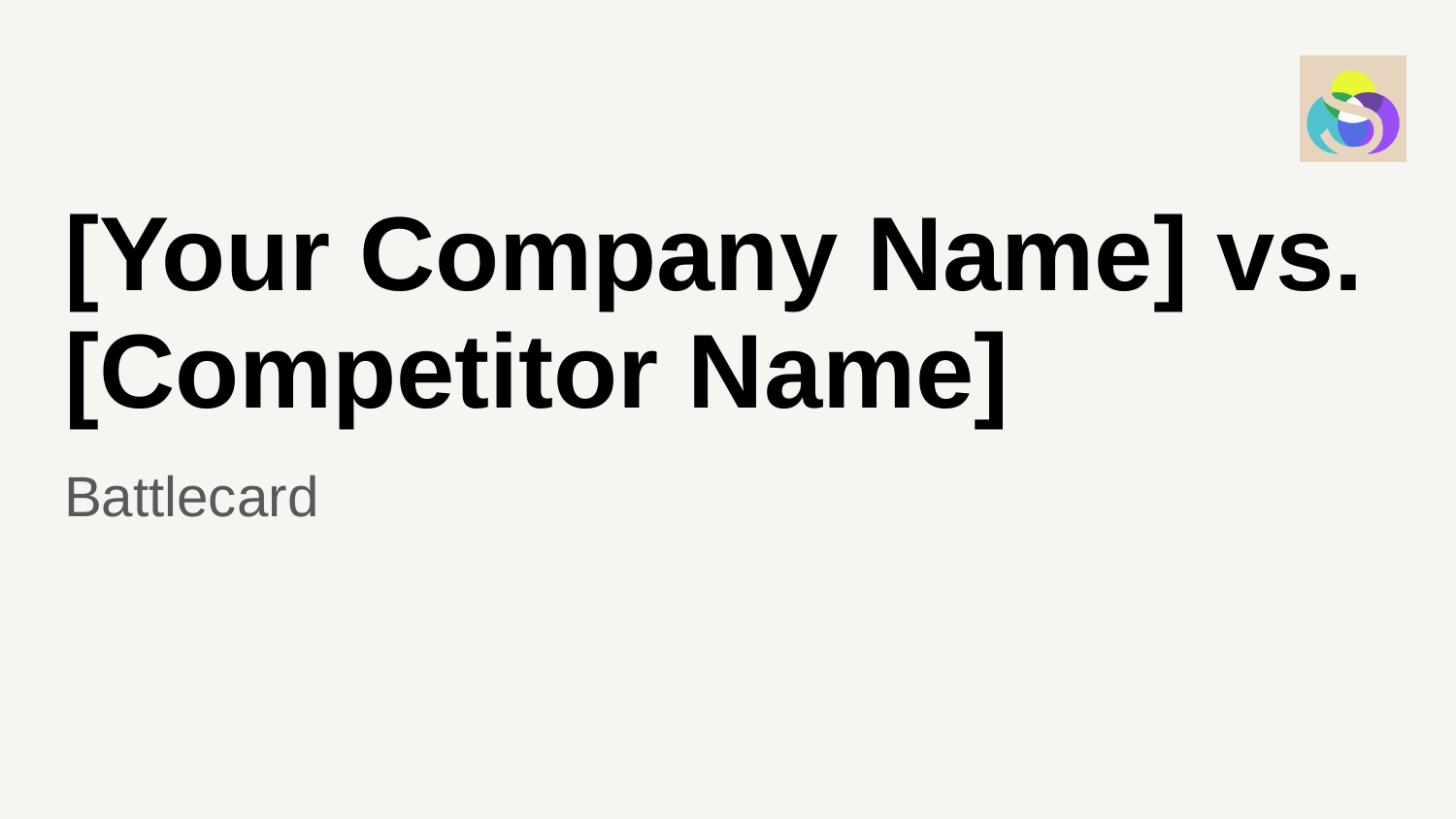

# [Your Company Name] vs. [Competitor Name]
Battlecard